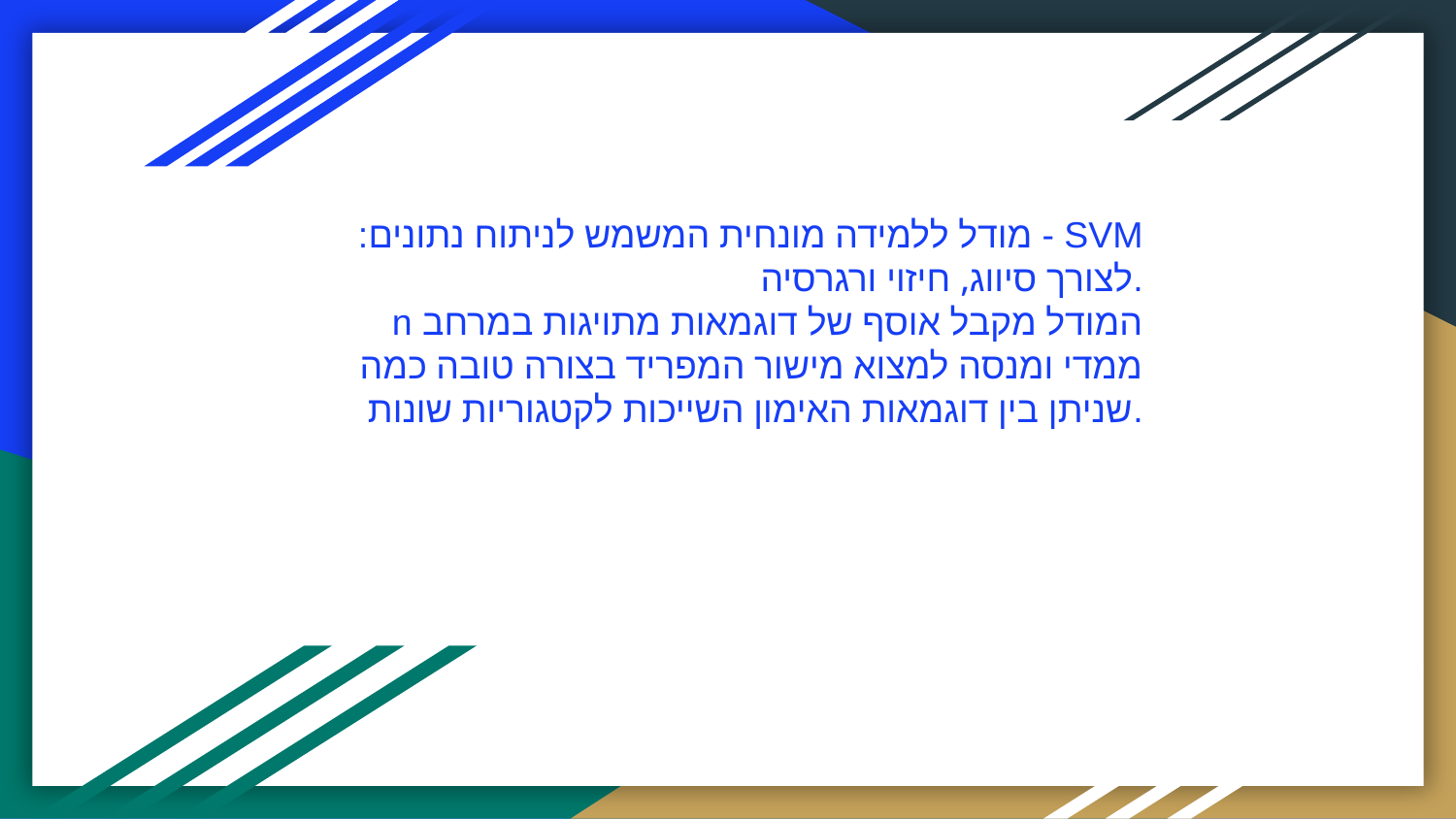

:מודל ללמידה מונחית המשמש לניתוח נתונים - SVM
לצורך סיווג, חיזוי ורגרסיה.
n המודל מקבל אוסף של דוגמאות מתויגות במרחב
ממדי ומנסה למצוא מישור המפריד בצורה טובה כמה
שניתן בין דוגמאות האימון השייכות לקטגוריות שונות.